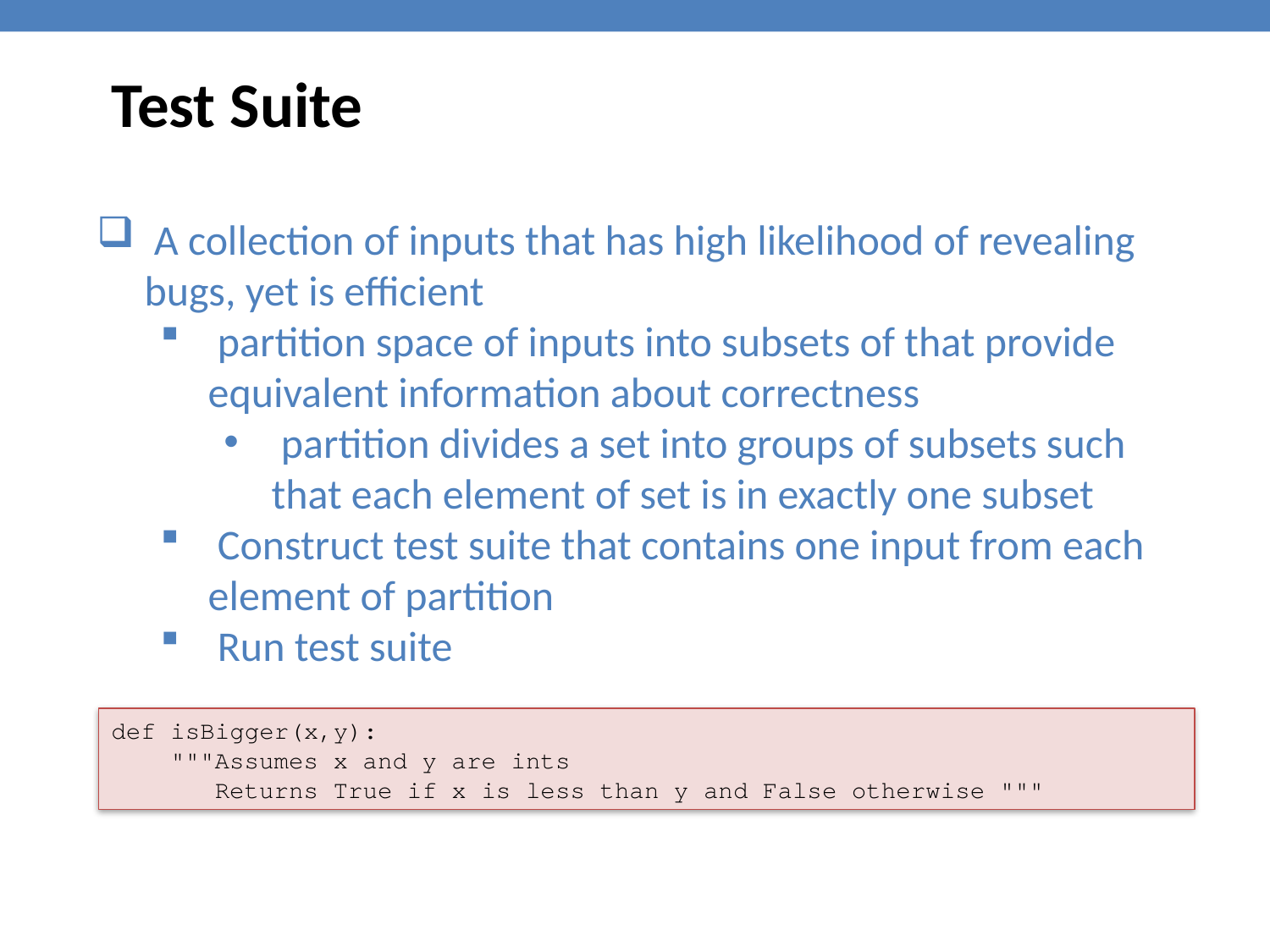

Test Suite
 A collection of inputs that has high likelihood of revealing bugs, yet is efficient
 partition space of inputs into subsets of that provide equivalent information about correctness
 partition divides a set into groups of subsets such that each element of set is in exactly one subset
 Construct test suite that contains one input from each element of partition
 Run test suite
def isBigger(x,y):
    """Assumes x and y are ints
       Returns True if x is less than y and False otherwise """